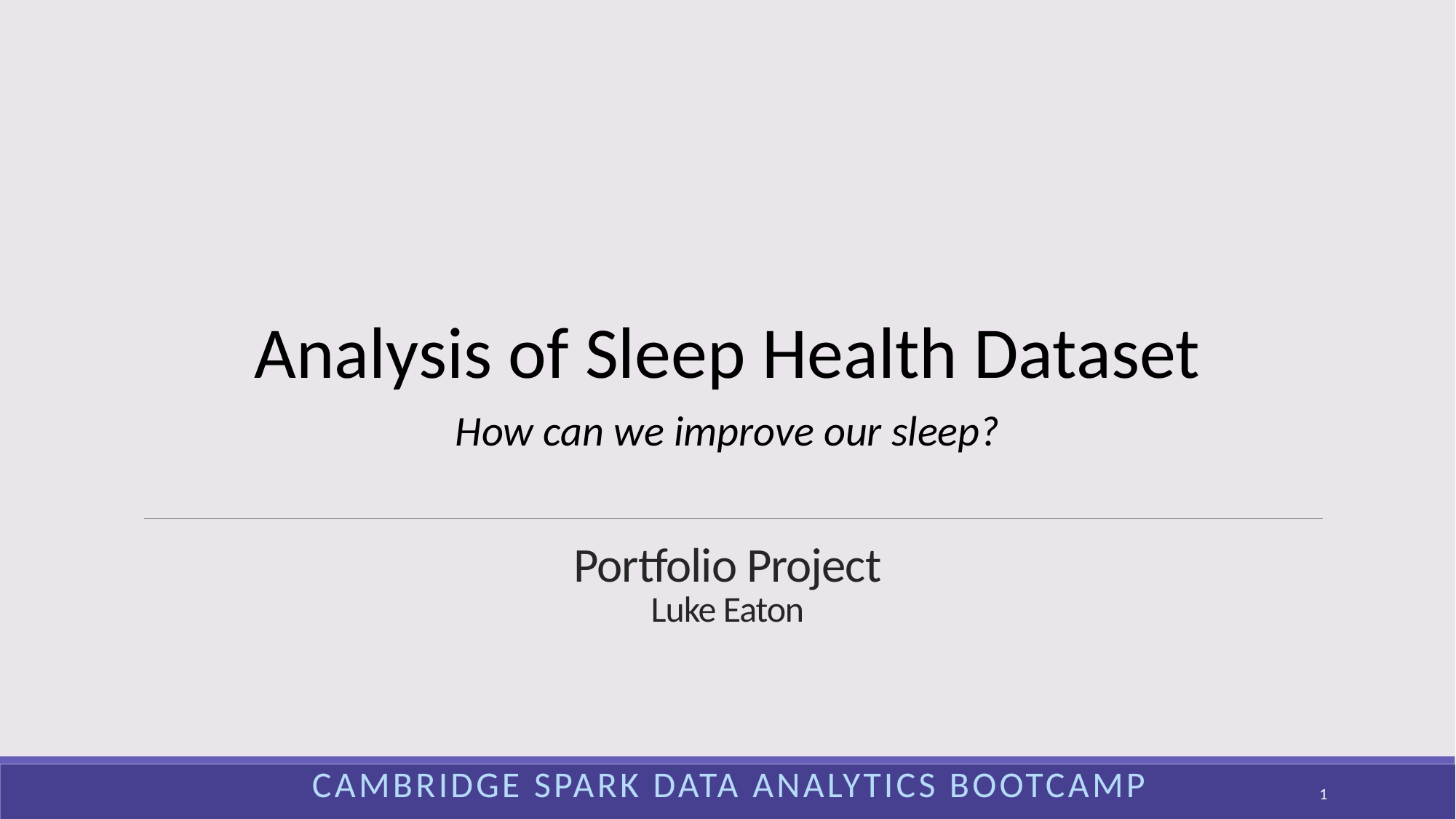

Analysis of Sleep Health Dataset
How can we improve our sleep?
# Portfolio Project Luke Eaton
Cambridge Spark Data Analytics Bootcamp
1